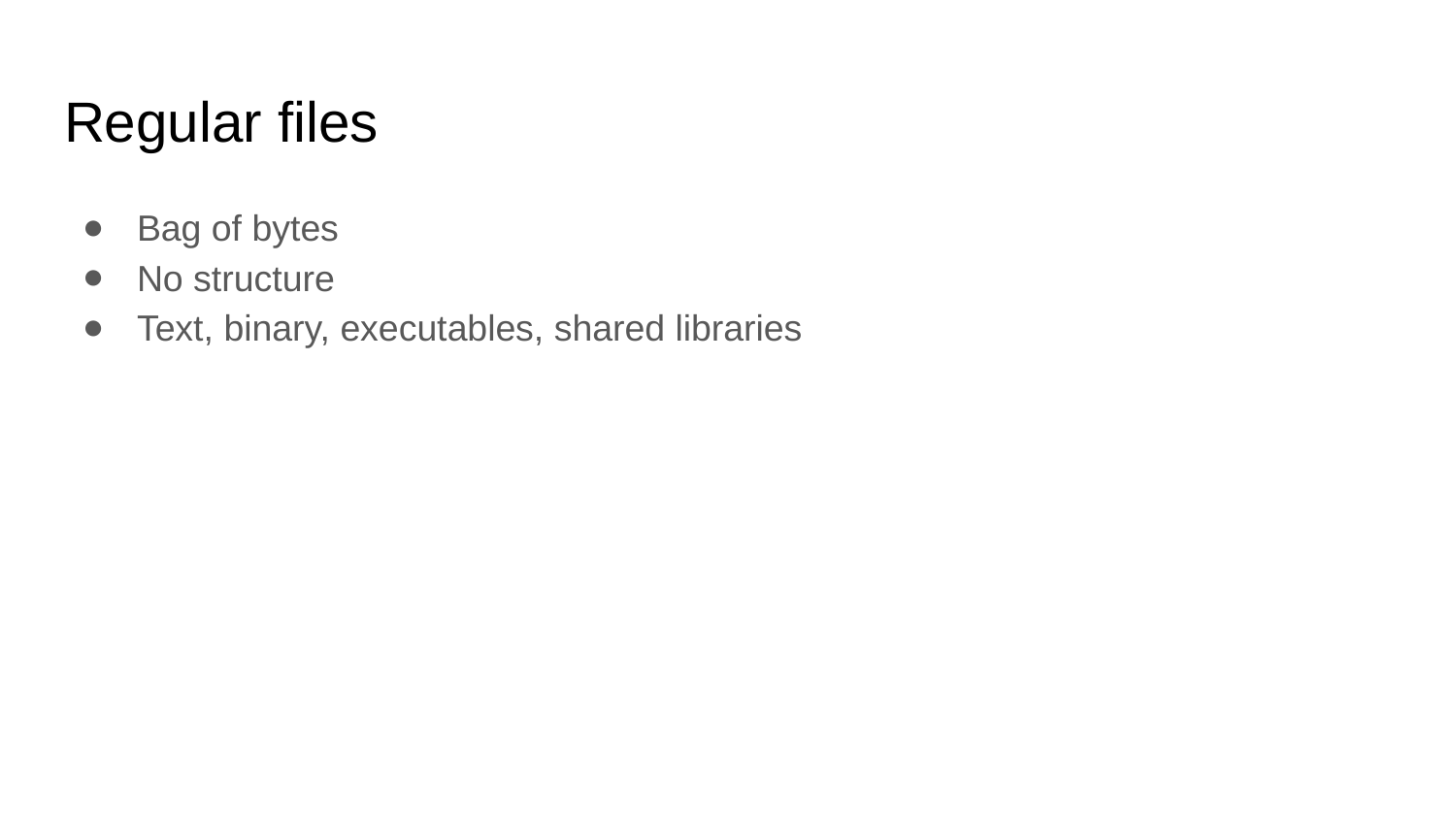

# Regular files
Bag of bytes
No structure
Text, binary, executables, shared libraries